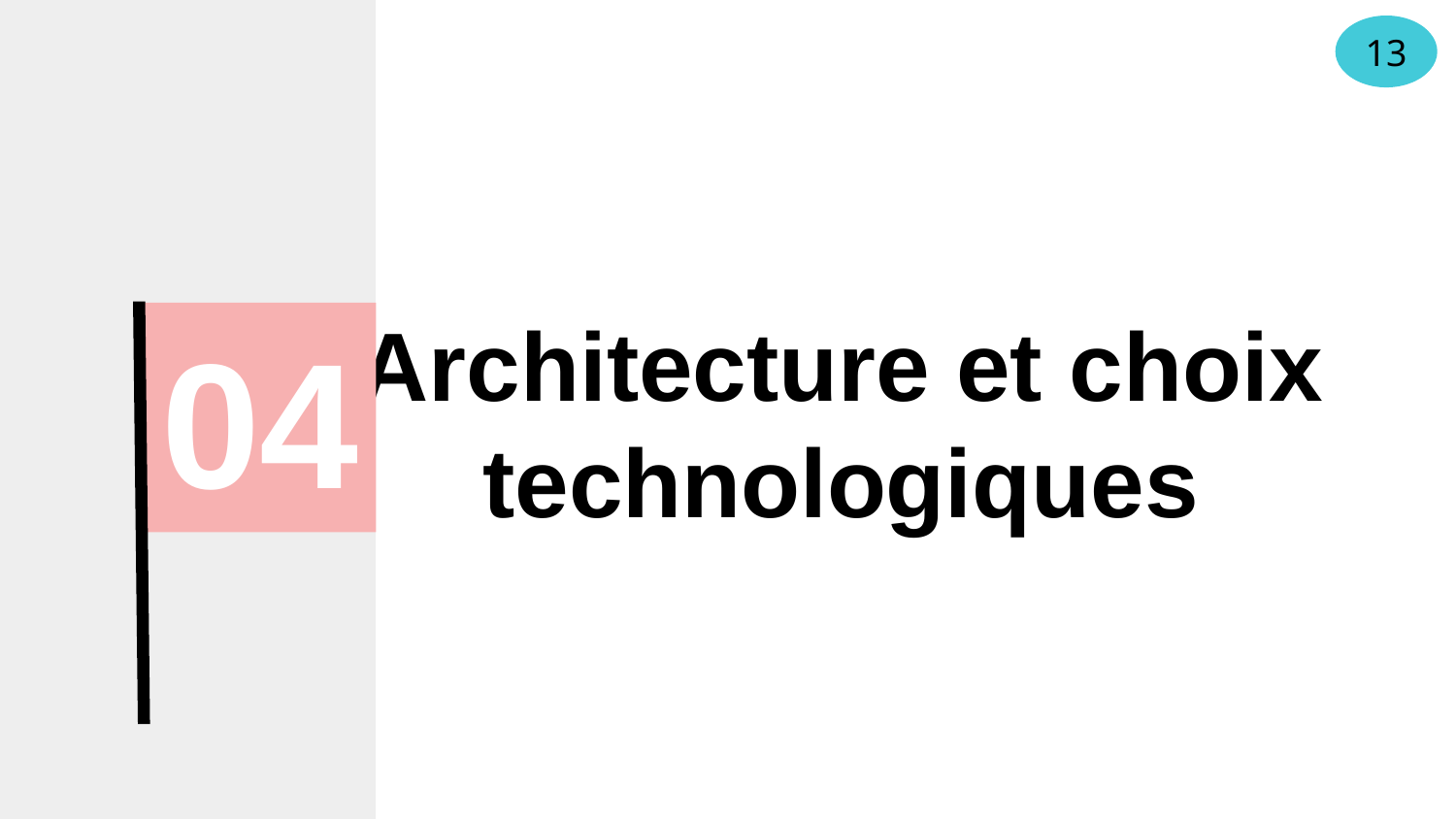

13
# Architecture et choix technologiques
04